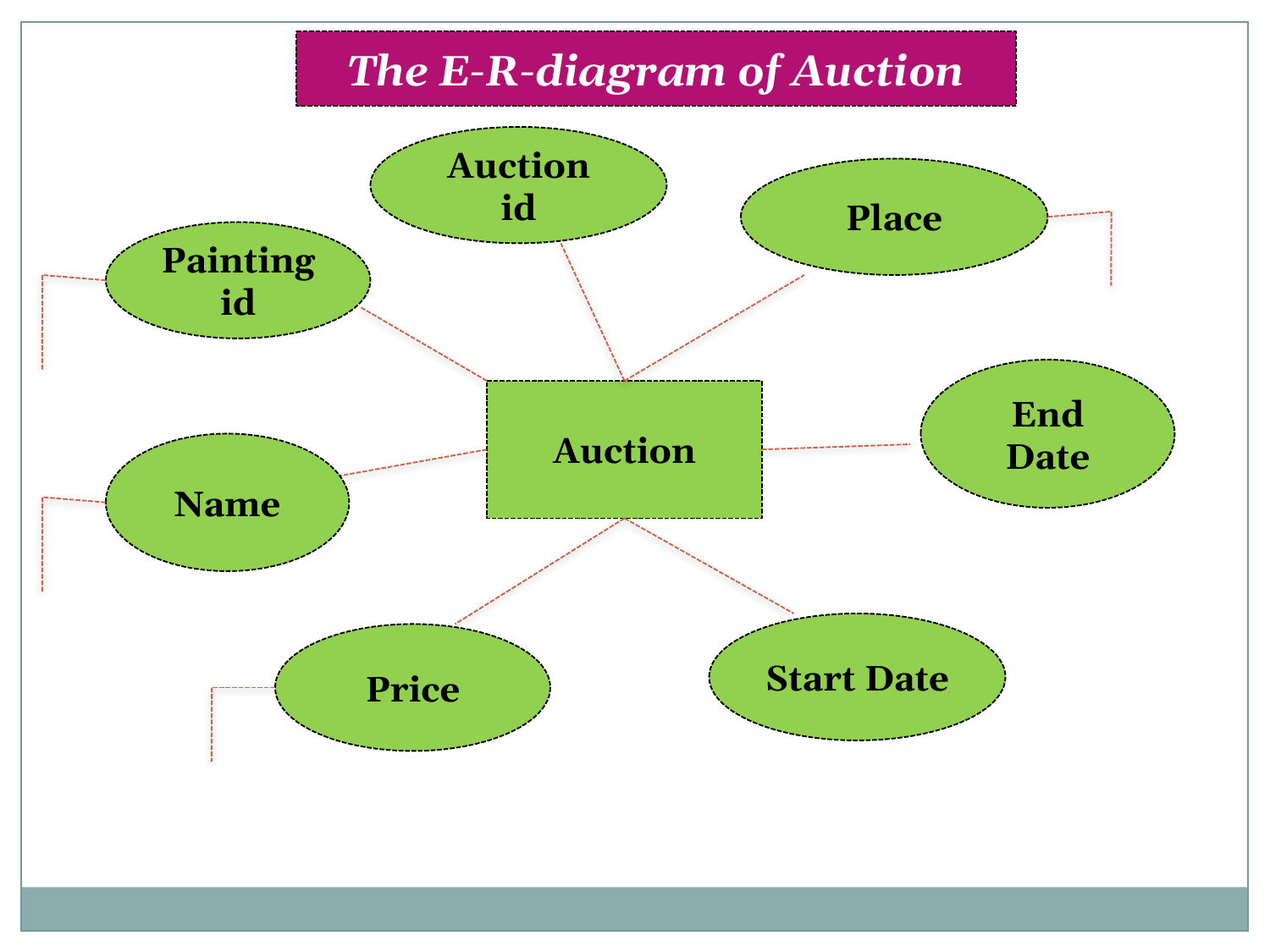

The E-R-diagram of Auction
Auction id
Place
Painting id
End Date
Auction
Name
Start Date
Price